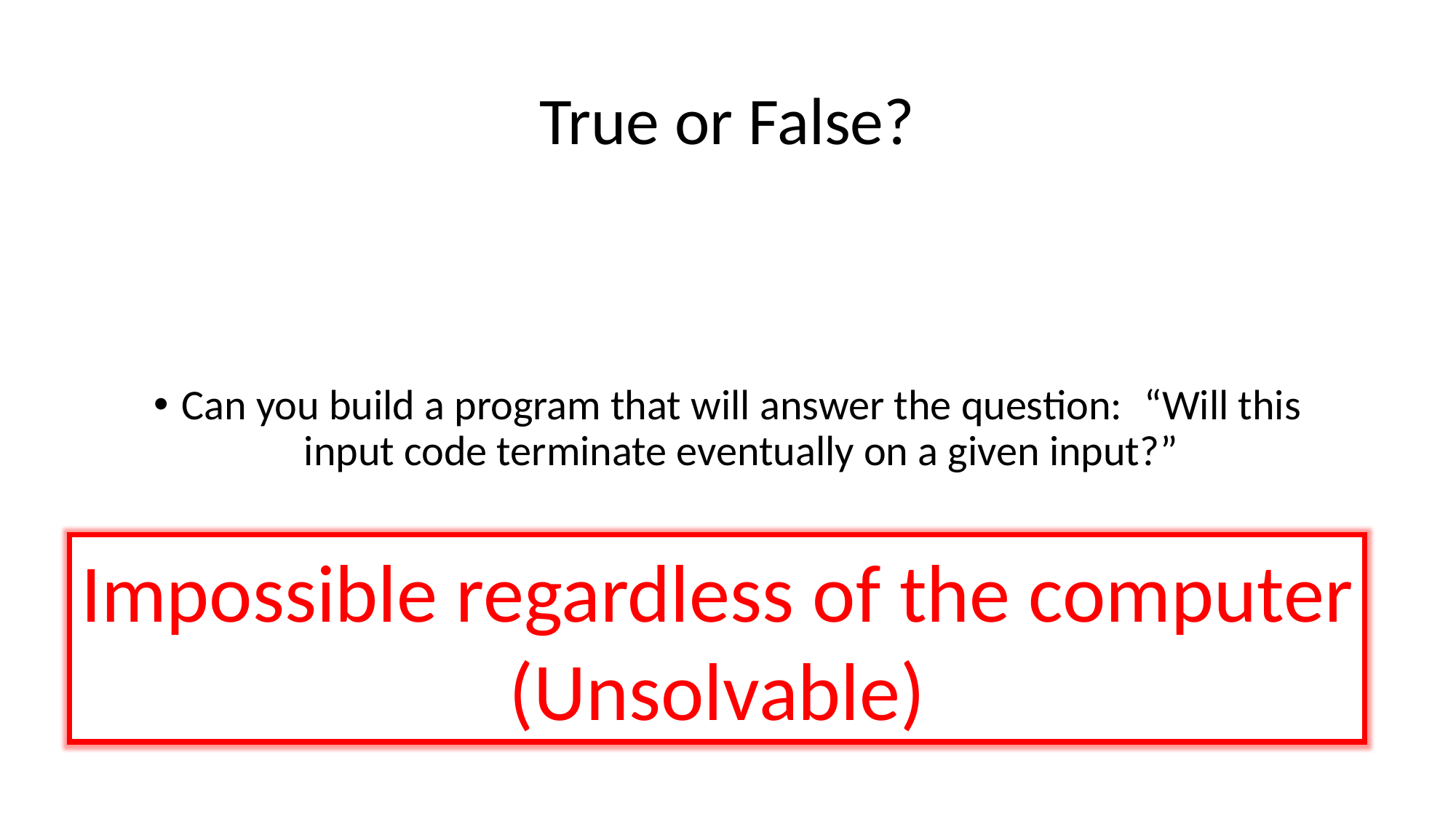

# True or False?
Can you build a program that will answer the question: ​ “Will this input code terminate eventually on a given input?”

Impossible regardless of the computer
(Unsolvable)